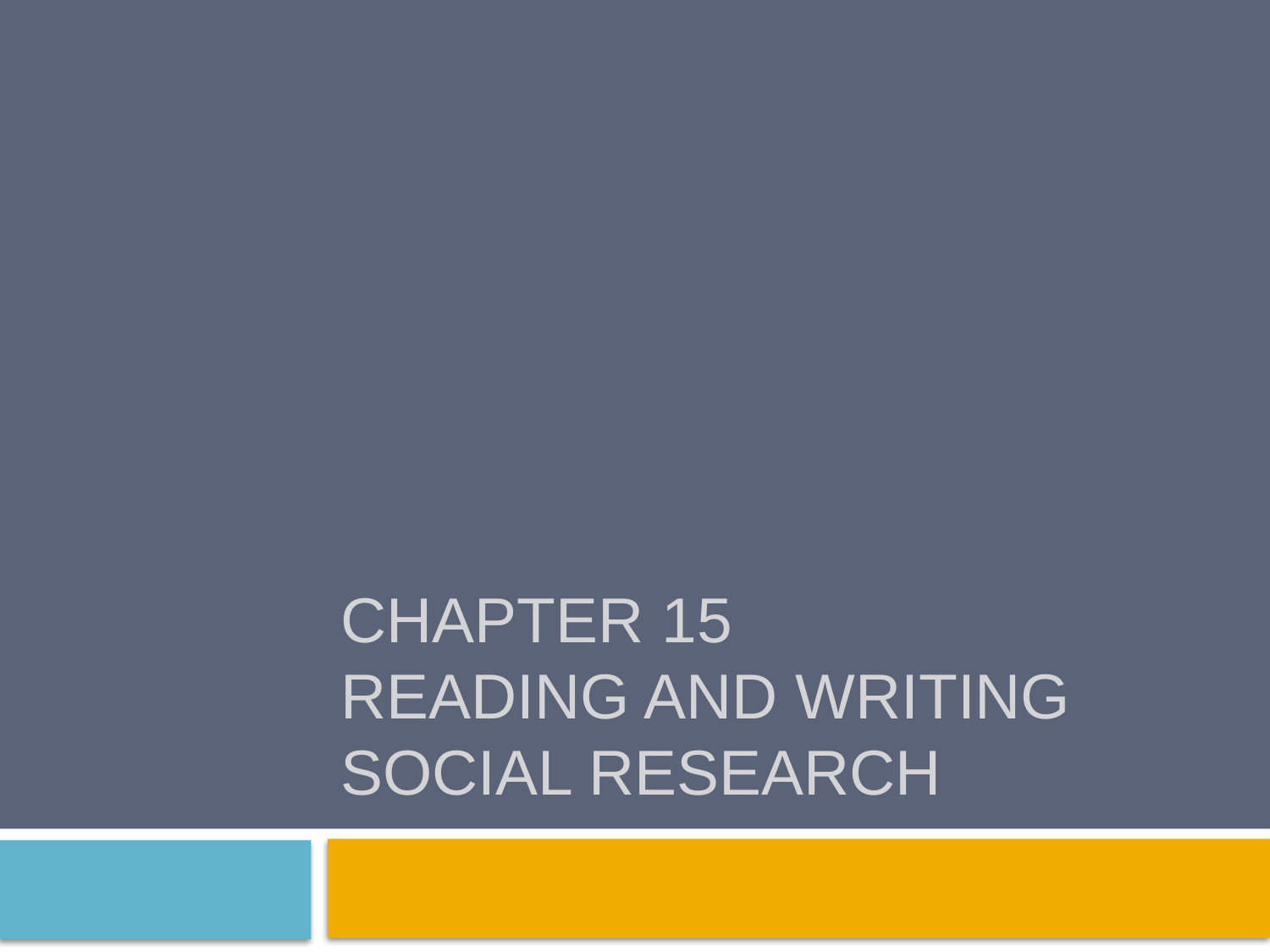

# CHAPTER 15 Reading and writing social research